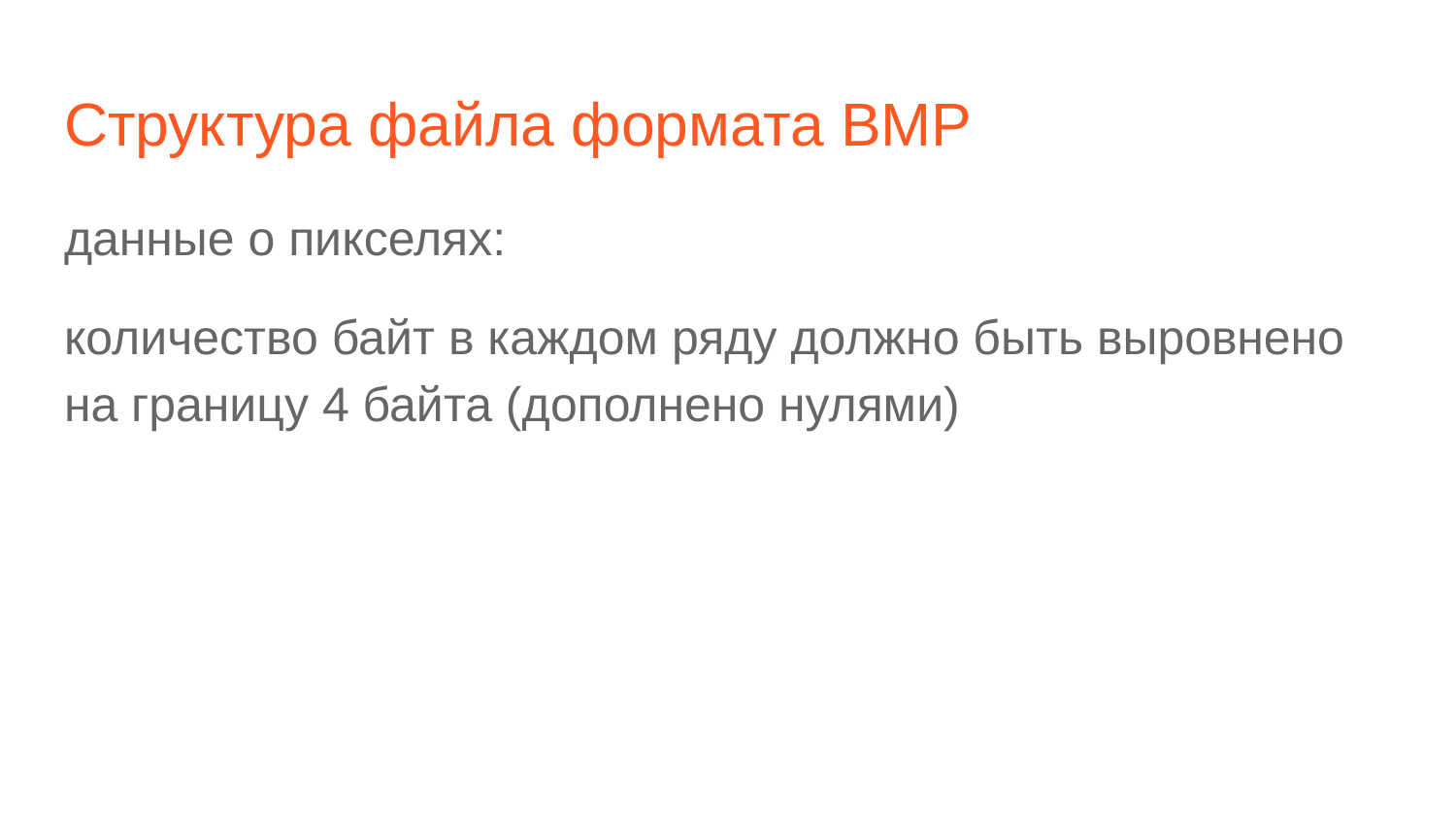

# Структура файла формата BMP
данные о пикселях:
количество байт в каждом ряду должно быть выровнено на границу 4 байта (дополнено нулями)